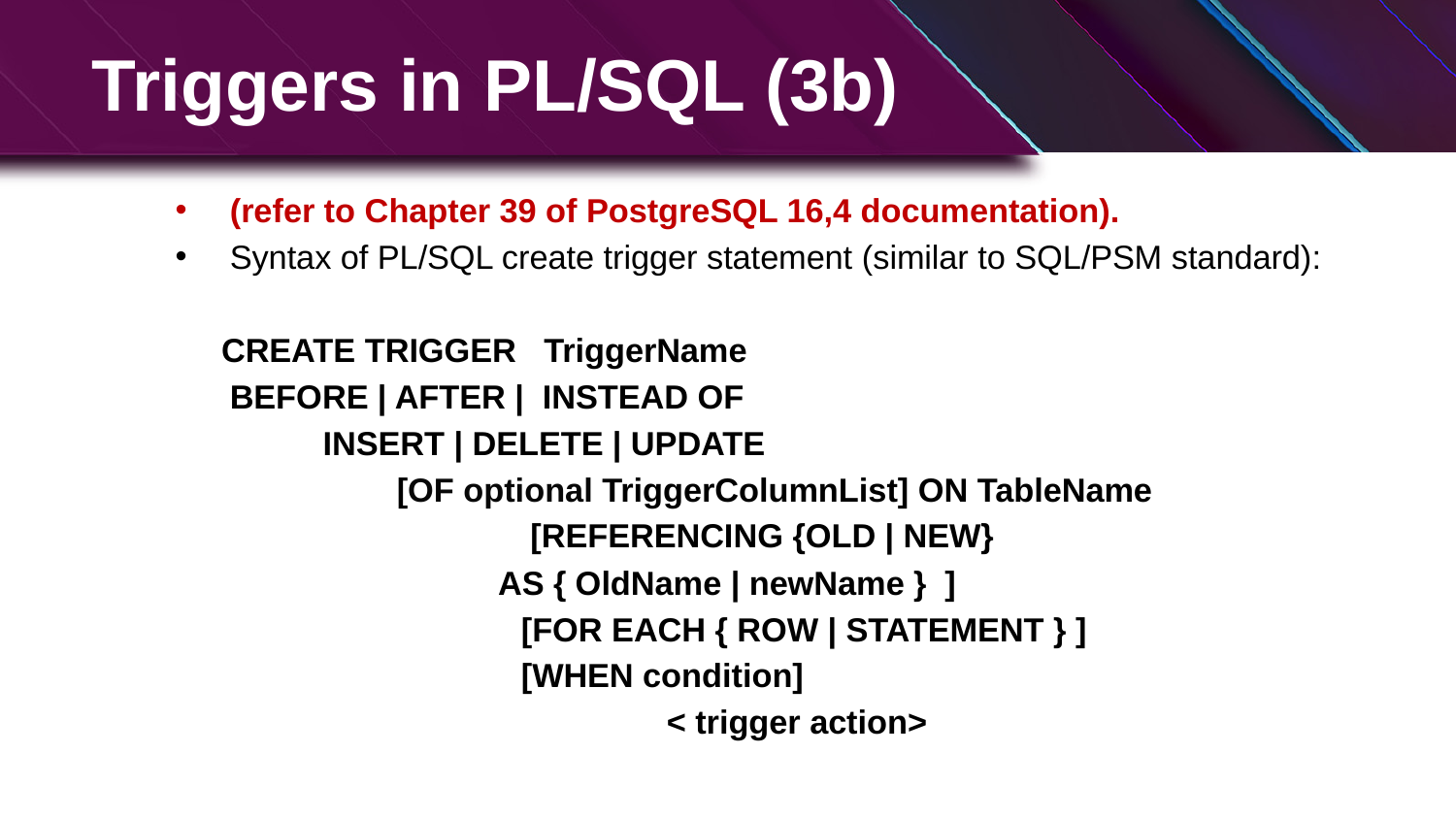

# Triggers in PL/SQL (3b)
(refer to Chapter 39 of PostgreSQL 16,4 documentation).
Syntax of PL/SQL create trigger statement (similar to SQL/PSM standard):

     CREATE TRIGGER   TriggerName
     	BEFORE | AFTER |  INSTEAD OF
                INSERT | DELETE | UPDATE
                        [OF optional TriggerColumnList] ON TableName
			 [REFERENCING {OLD | NEW}
                                   AS { OldName | newName }  ]
			[FOR EACH { ROW | STATEMENT } ]
			[WHEN condition]
				< trigger action>

 16